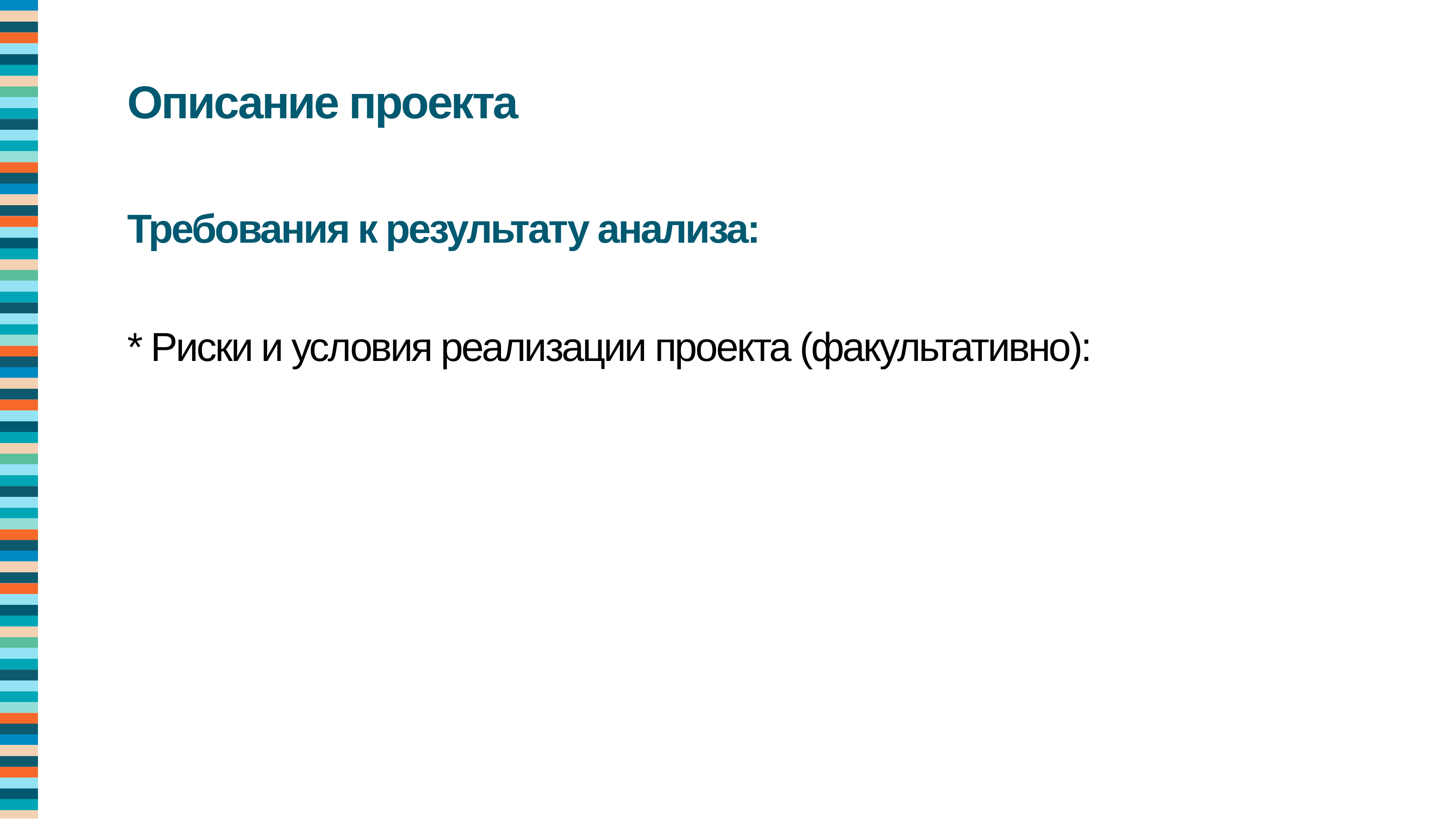

Описание проекта
Требования к результату анализа:

* Риски и условия реализации проекта (факультативно):